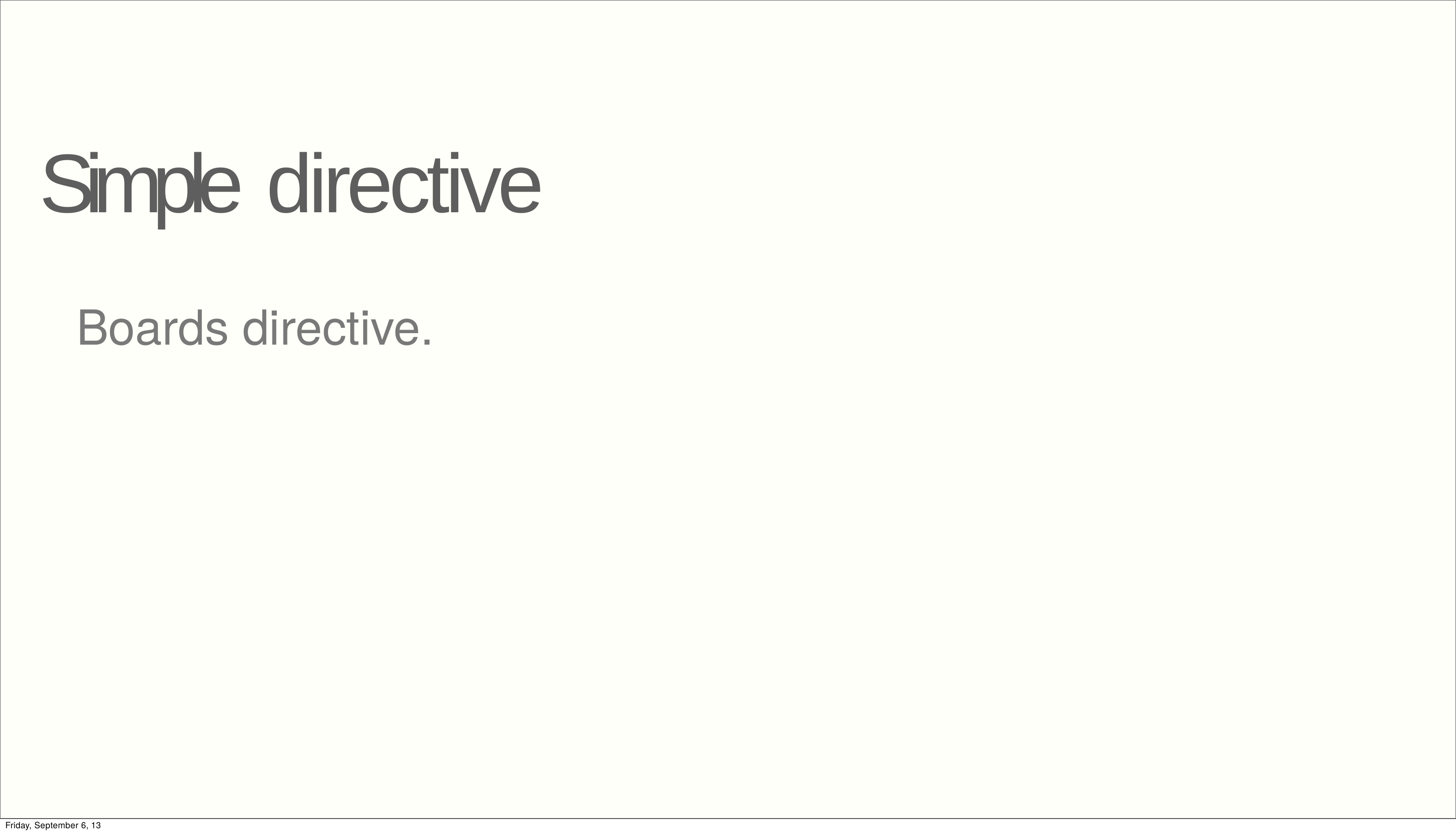

# Simple directive
Boards directive.
Friday, September 6, 13